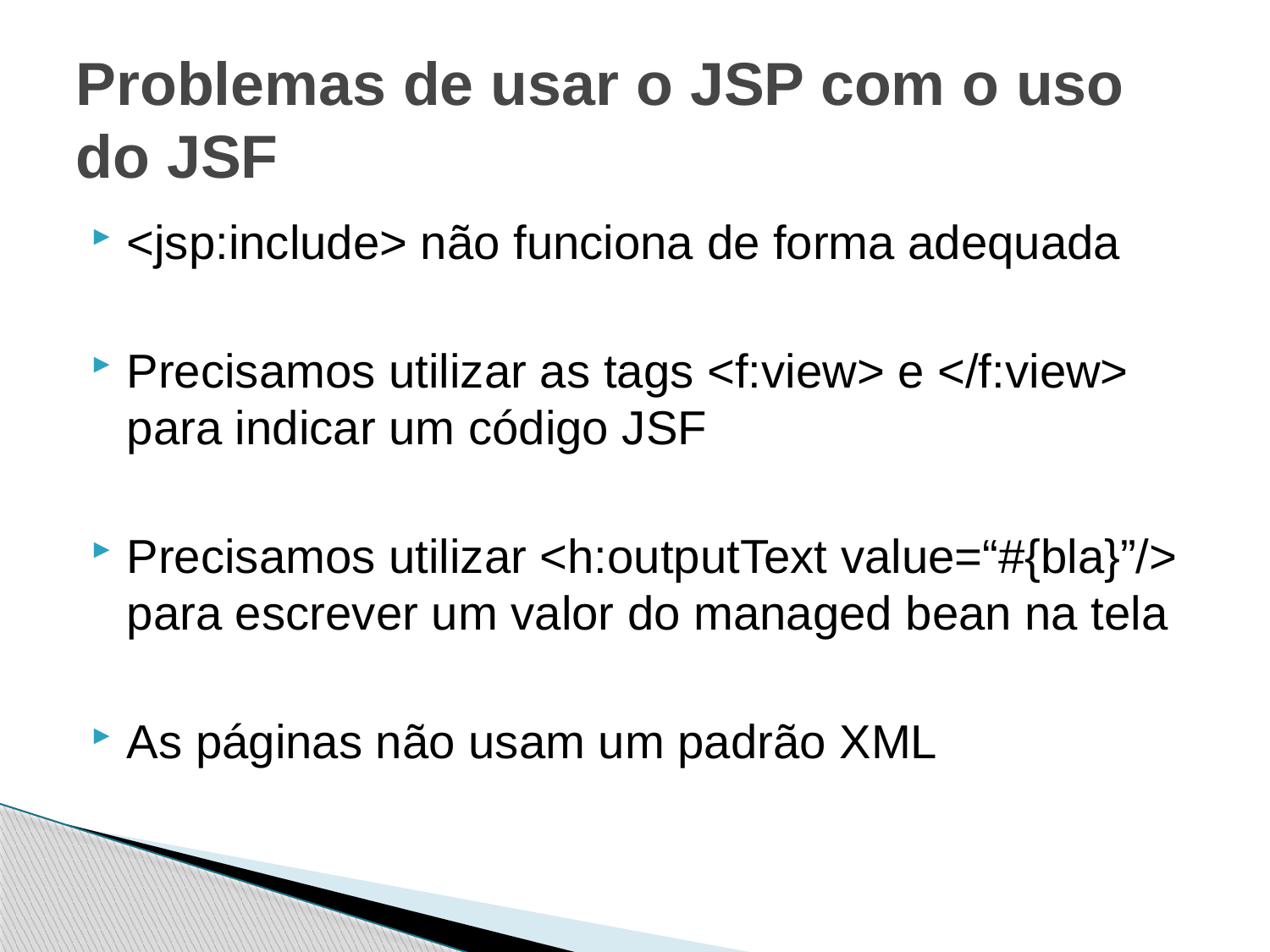

# Problemas de usar o JSP com o uso do JSF
<jsp:include> não funciona de forma adequada

Precisamos utilizar as tags <f:view> e </f:view> para indicar um código JSF

Precisamos utilizar <h:outputText value=“#{bla}”/> para escrever um valor do managed bean na tela

As páginas não usam um padrão XML